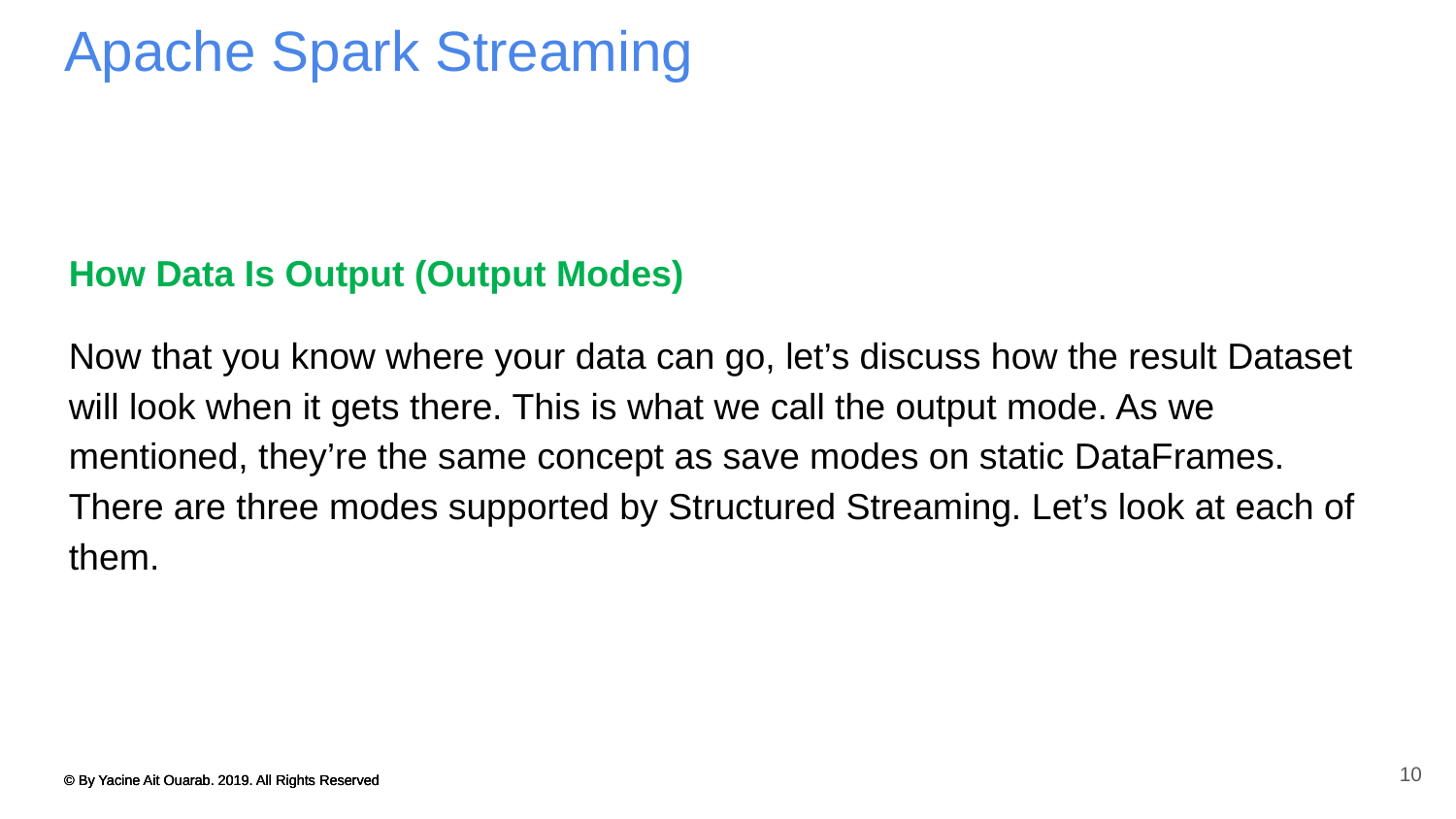

# Apache Spark Streaming

How Data Is Output (Output Modes)
Now that you know where your data can go, let’s discuss how the result Dataset will look when it gets there. This is what we call the output mode. As we mentioned, they’re the same concept as save modes on static DataFrames. There are three modes supported by Structured Streaming. Let’s look at each of them.
10